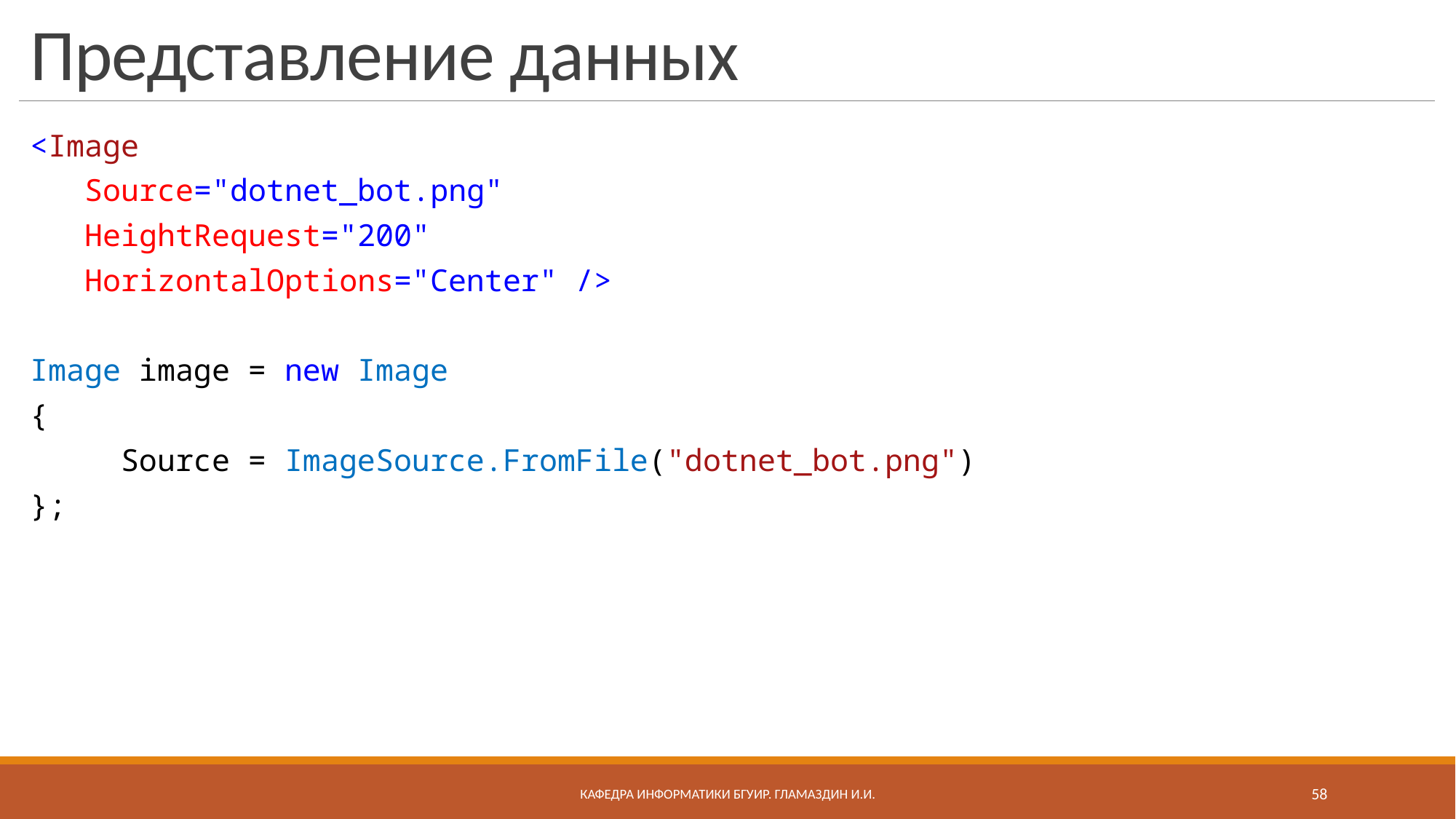

# Представление данных
<Image
   Source="dotnet_bot.png"
   HeightRequest="200"
   HorizontalOptions="Center" />

Image image = new Image
{
     Source = ImageSource.FromFile("dotnet_bot.png")
};
Кафедра информатики бгуир. Гламаздин И.и.
58